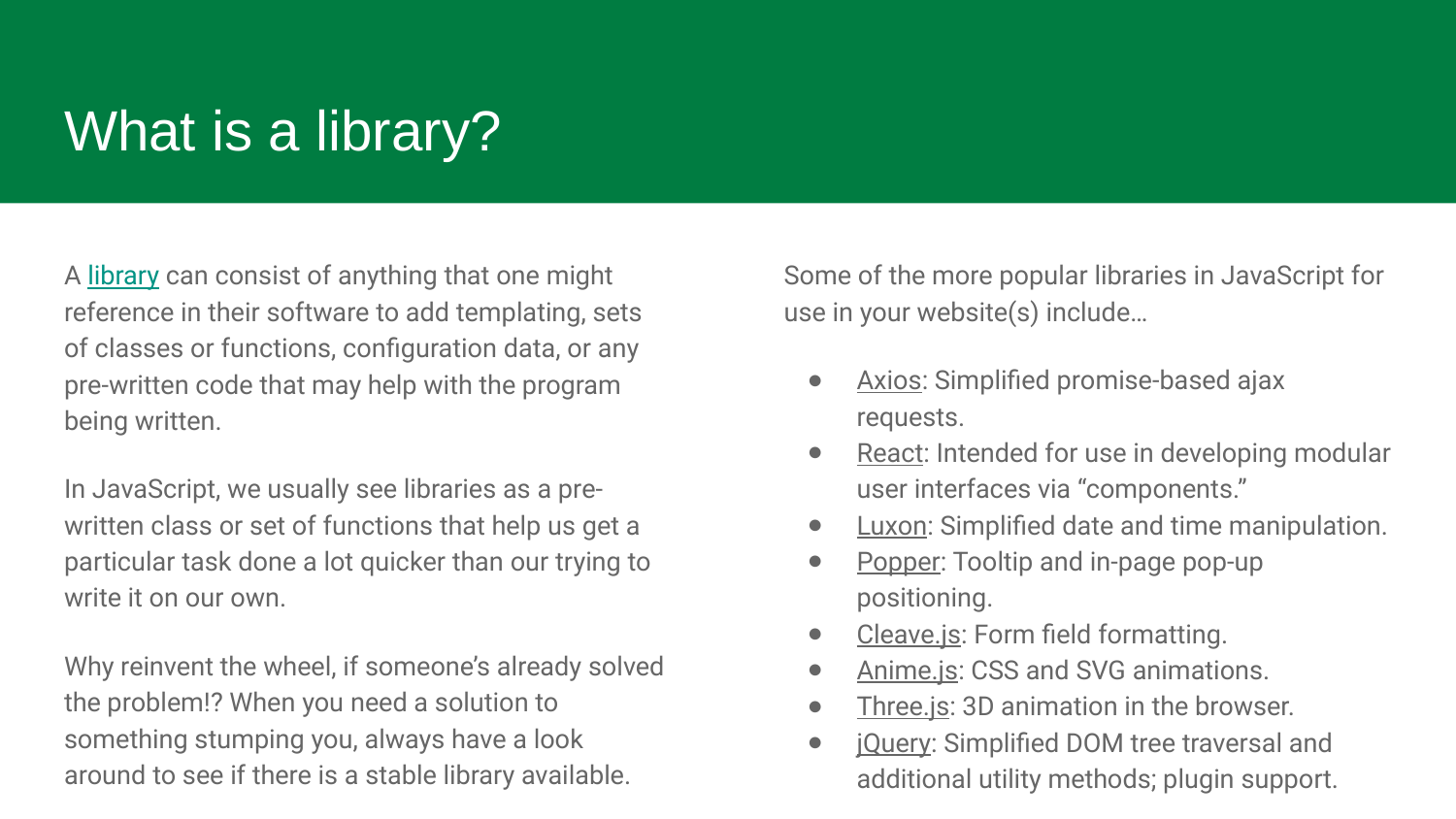

# What is a library?
A library can consist of anything that one might reference in their software to add templating, sets of classes or functions, configuration data, or any pre-written code that may help with the program being written.
In JavaScript, we usually see libraries as a pre-written class or set of functions that help us get a particular task done a lot quicker than our trying to write it on our own.
Why reinvent the wheel, if someone’s already solved the problem!? When you need a solution to something stumping you, always have a look around to see if there is a stable library available.
Some of the more popular libraries in JavaScript for use in your website(s) include…
Axios: Simplified promise-based ajax requests.
React: Intended for use in developing modular user interfaces via “components.”
Luxon: Simplified date and time manipulation.
Popper: Tooltip and in-page pop-up positioning.
Cleave.js: Form field formatting.
Anime.js: CSS and SVG animations.
Three.js: 3D animation in the browser.
jQuery: Simplified DOM tree traversal and additional utility methods; plugin support.